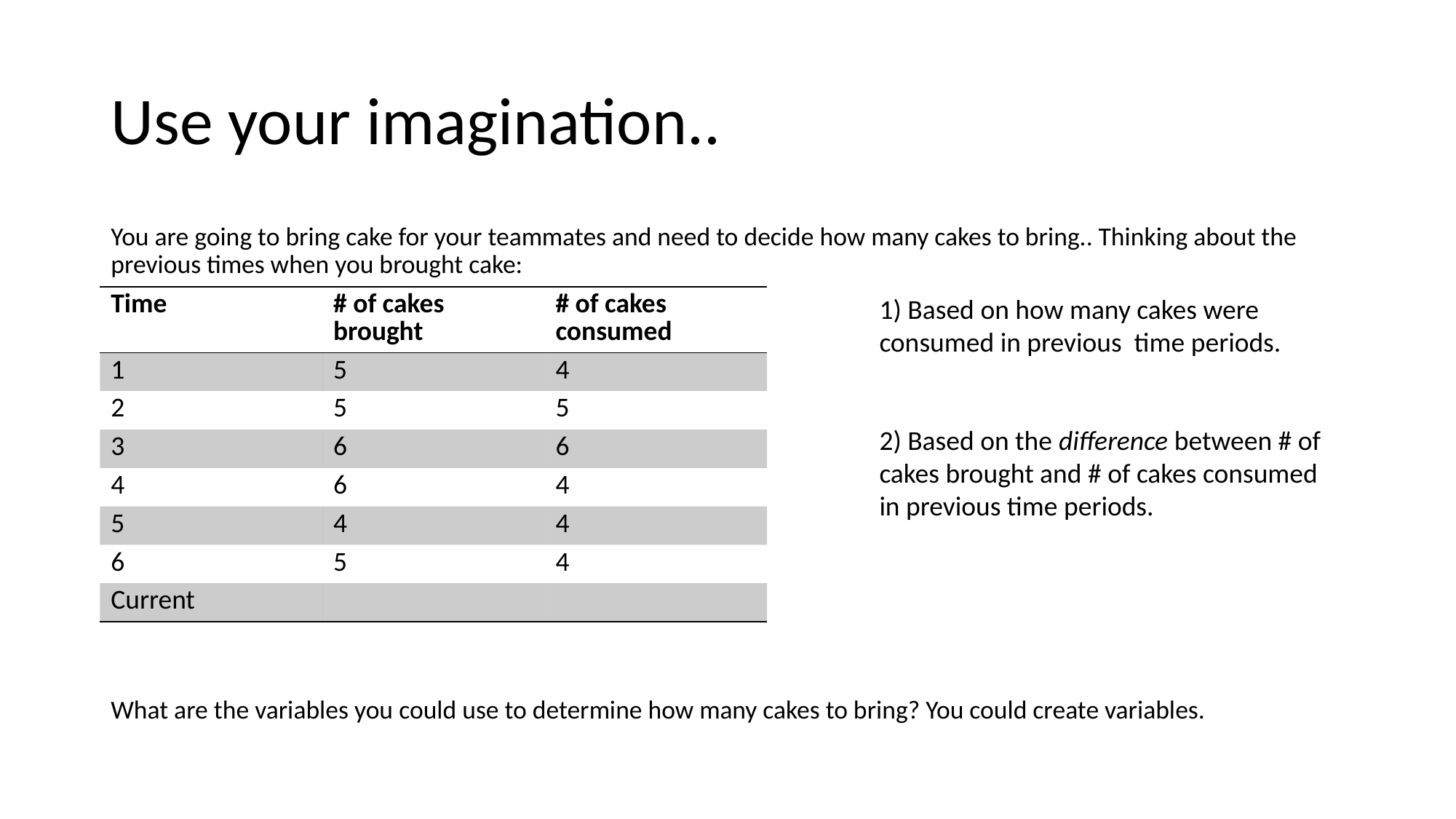

# Use your imagination..
You are going to bring cake for your teammates and need to decide how many cakes to bring.. Thinking about the previous times when you brought cake:

What are the variables you could use to determine how many cakes to bring? You could create variables.
| Time | # of cakes brought | # of cakes consumed |
| --- | --- | --- |
| 1 | 5 | 4 |
| 2 | 5 | 5 |
| 3 | 6 | 6 |
| 4 | 6 | 4 |
| 5 | 4 | 4 |
| 6 | 5 | 4 |
| Current |  |  |
1) Based on how many cakes were consumed in previous  time periods.

2) Based on the difference between # of cakes brought and # of cakes consumed in previous time periods.